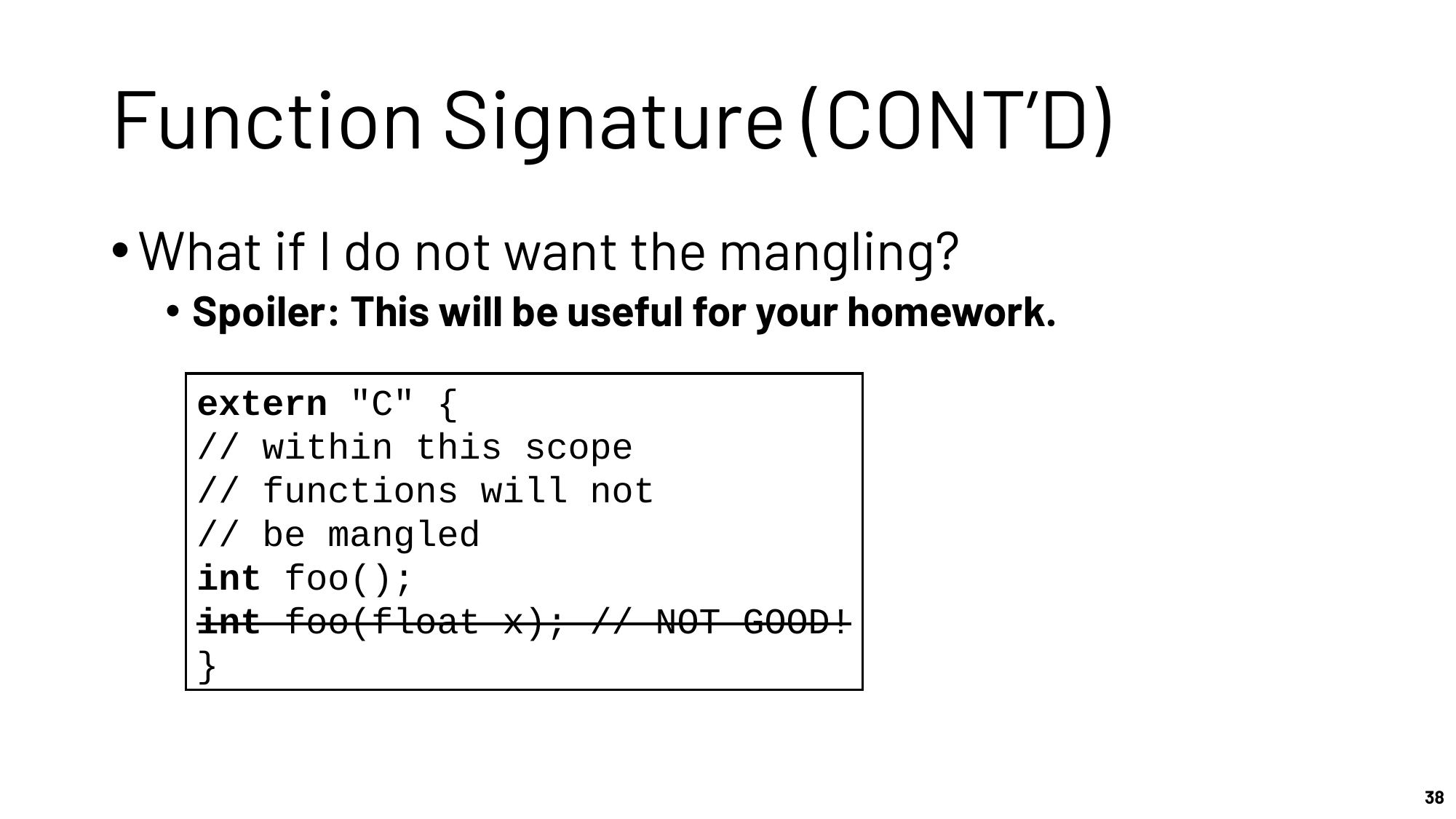

# Function Signature (CONT’D)
What if I do not want the mangling?
Spoiler: This will be useful for your homework.
extern "C" {
// within this scope
// functions will not
// be mangled
int foo();
int foo(float x); // NOT GOOD!
}
38